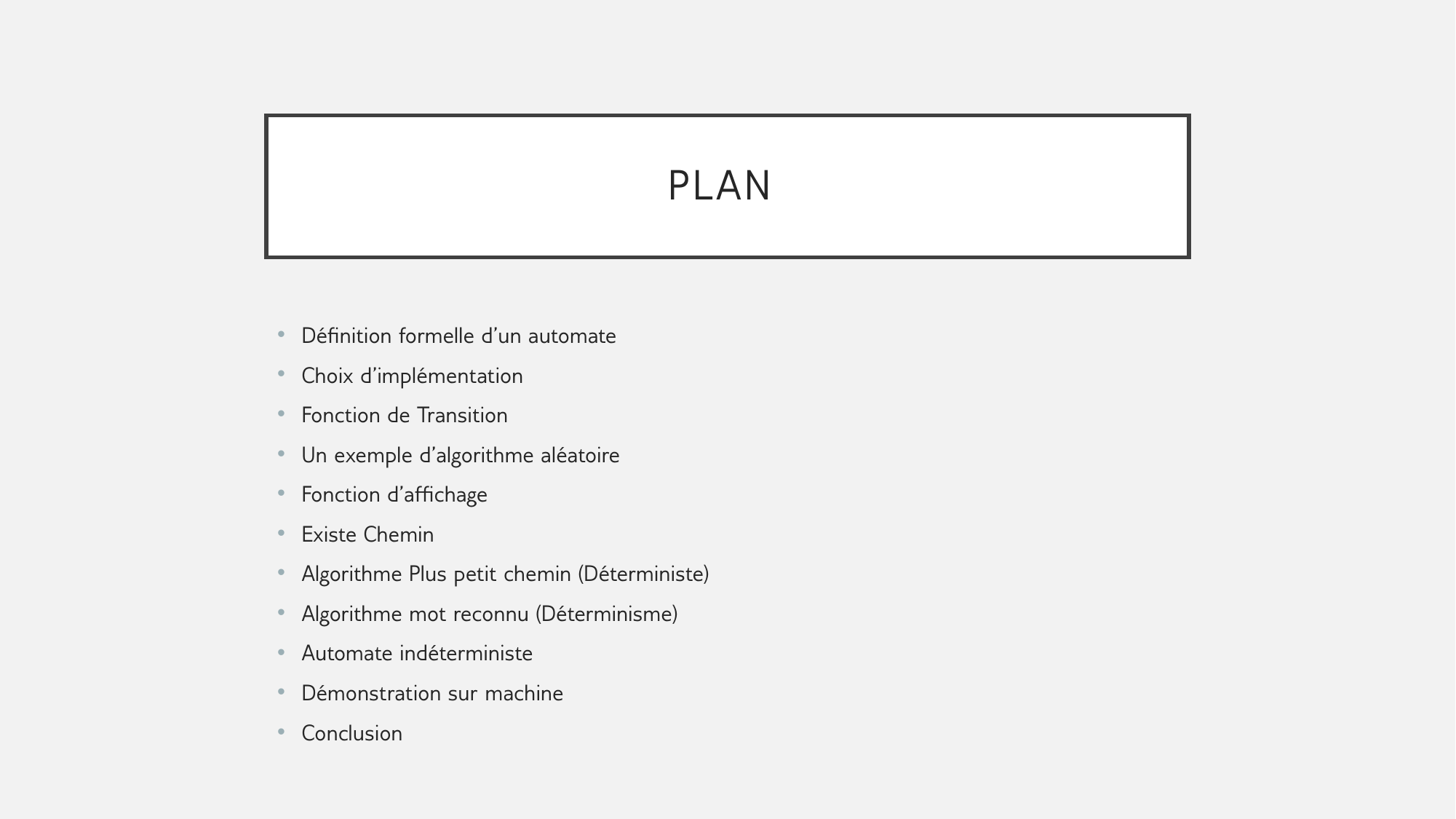

# PLAN
Définition formelle d’un automate
Choix d’implémentation
Fonction de Transition
Un exemple d’algorithme aléatoire
Fonction d’affichage
Existe Chemin
Algorithme Plus petit chemin (Déterministe)
Algorithme mot reconnu (Déterminisme)
Automate indéterministe
Démonstration sur machine
Conclusion